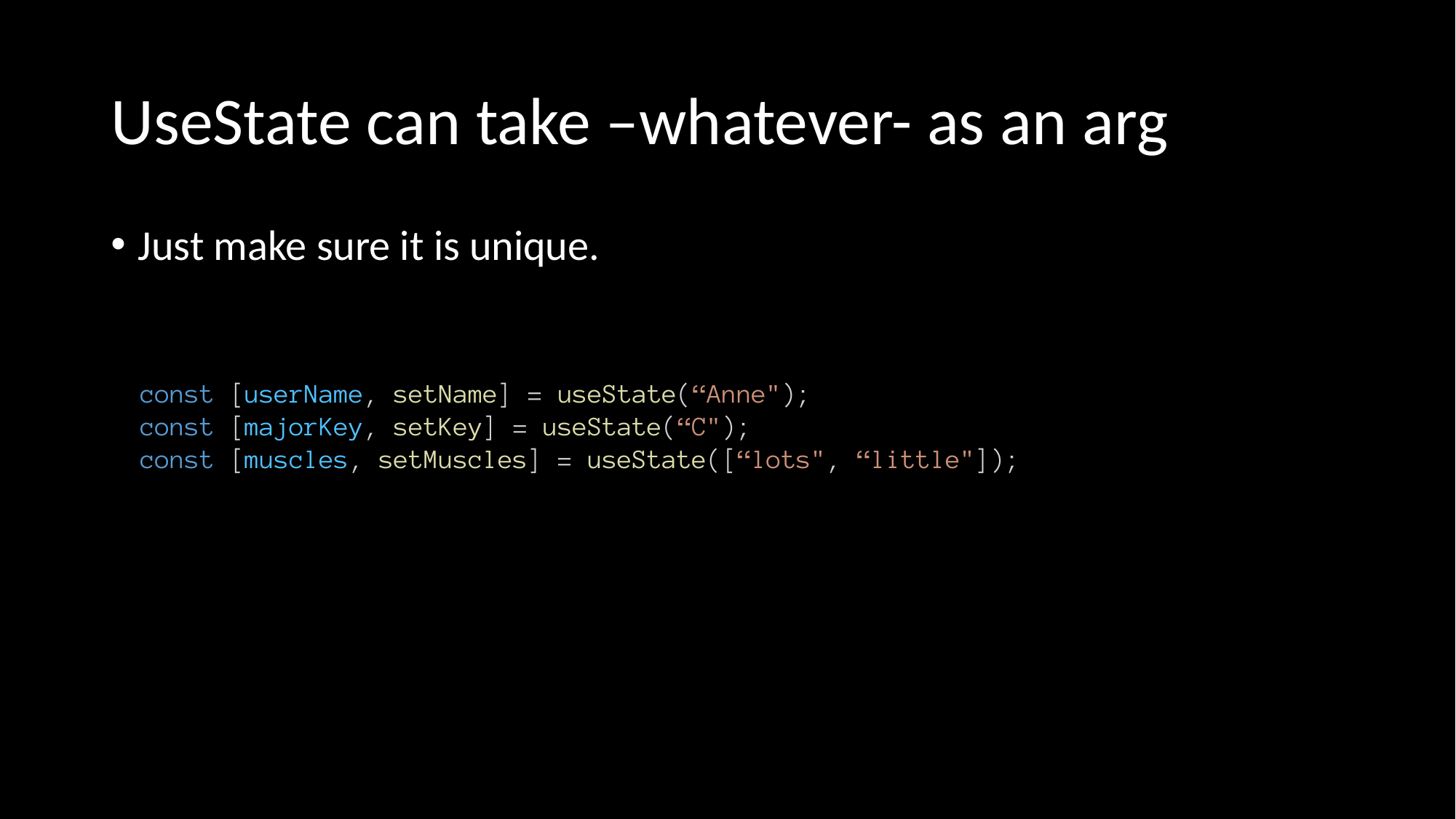

# UseState can take –whatever- as an arg
Just make sure it is unique.

  const [userName, setName] = useState(“Anne");
  const [majorKey, setKey] = useState(“C");
  const [muscles, setMuscles] = useState([“lots", “little"]);